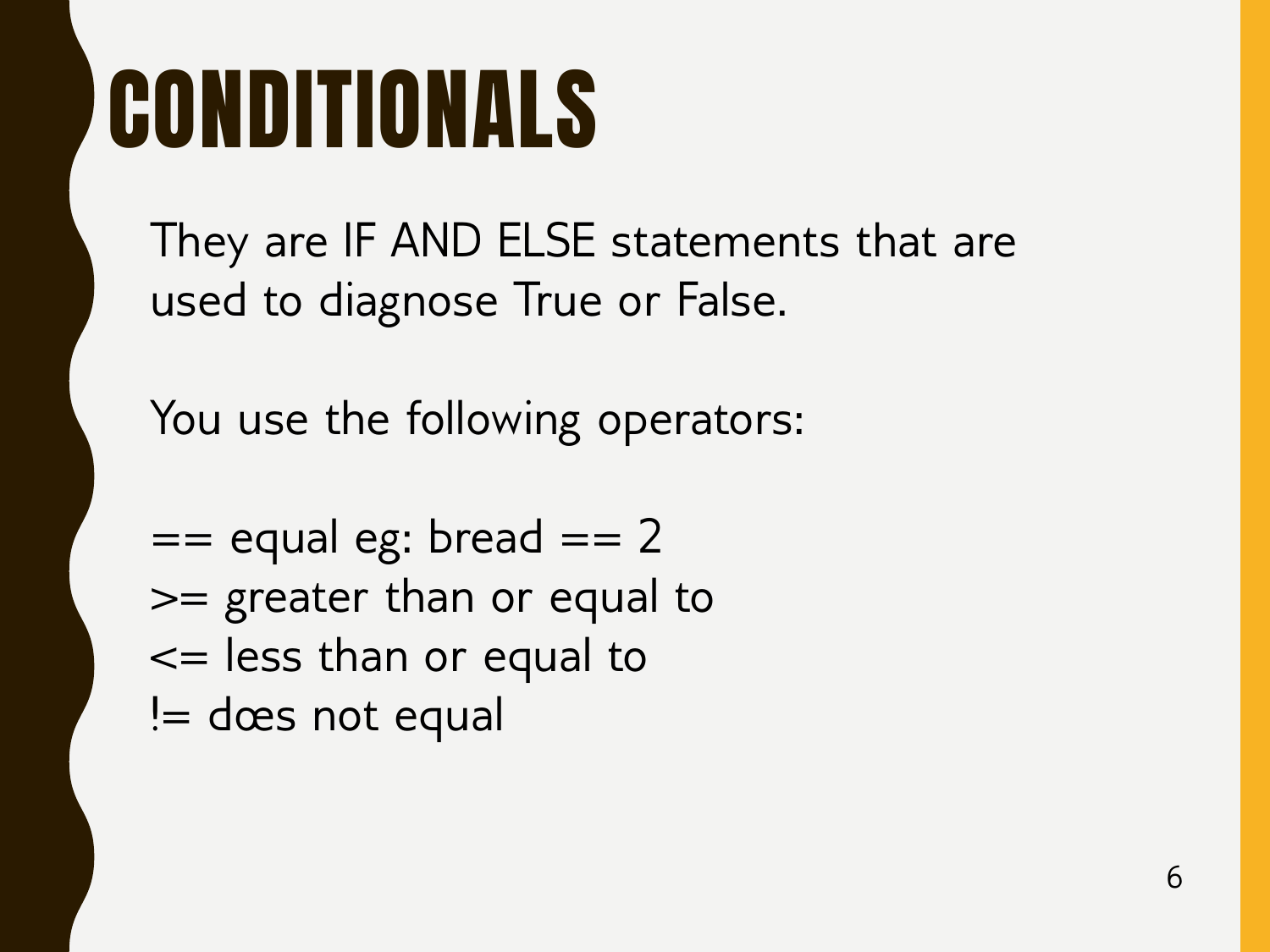

# CONDITIONALS
They are IF AND ELSE statements that are used to diagnose True or False.

You use the following operators:

== equal eg: bread == 2
>= greater than or equal to
<= less than or equal to
!= does not equal

6